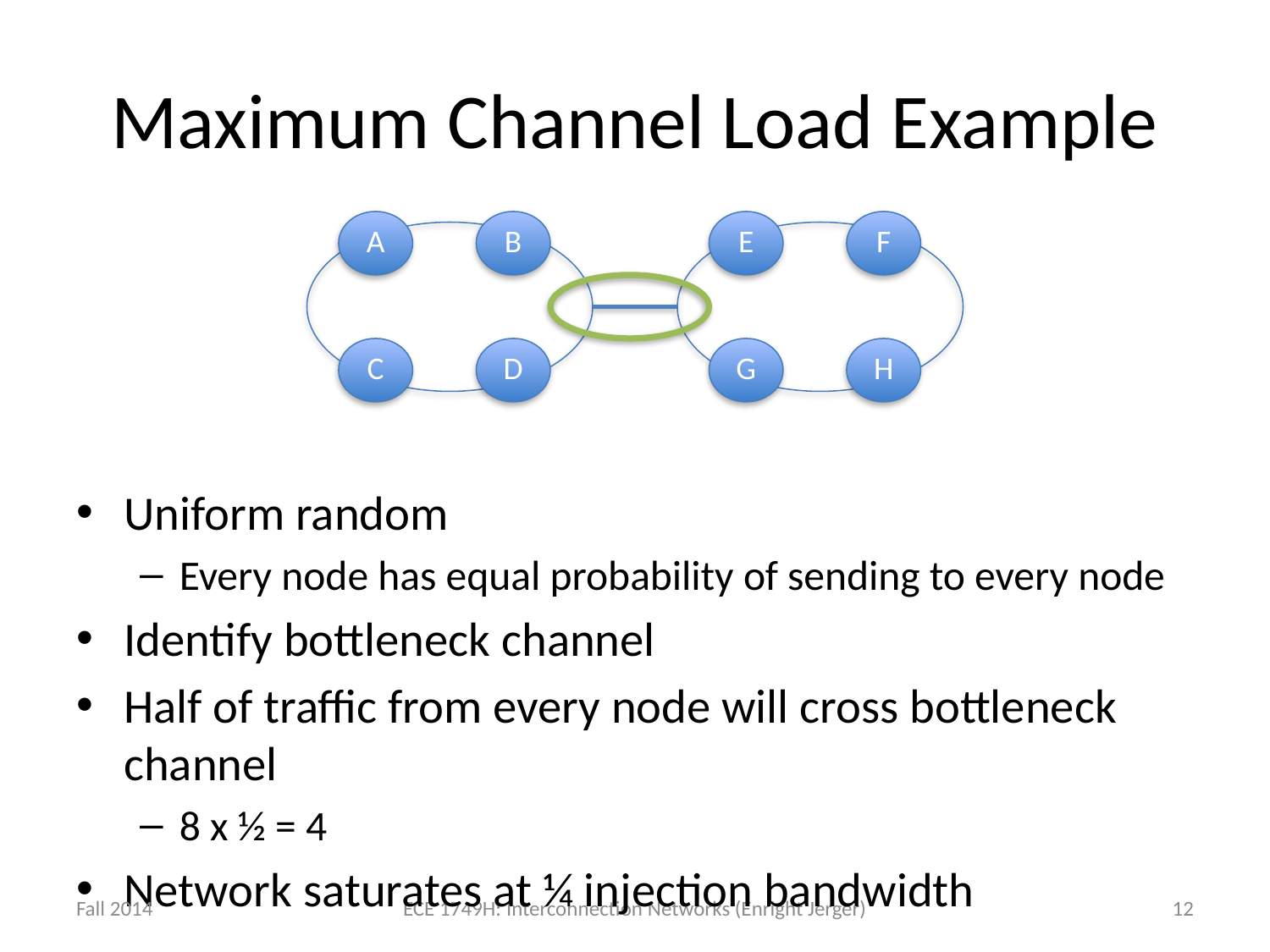

# Maximum Channel Load Example

A

B

E

F

C

D

G

H
Uniform random
Every node has equal probability of sending to every node
Identify bottleneck channel
Half of traffic from every node will cross bottleneck channel
8 x ½ = 4
Network saturates at ¼ injection bandwidth
Fall 2014
ECE 1749H: Interconnection Networks (Enright Jerger)
12